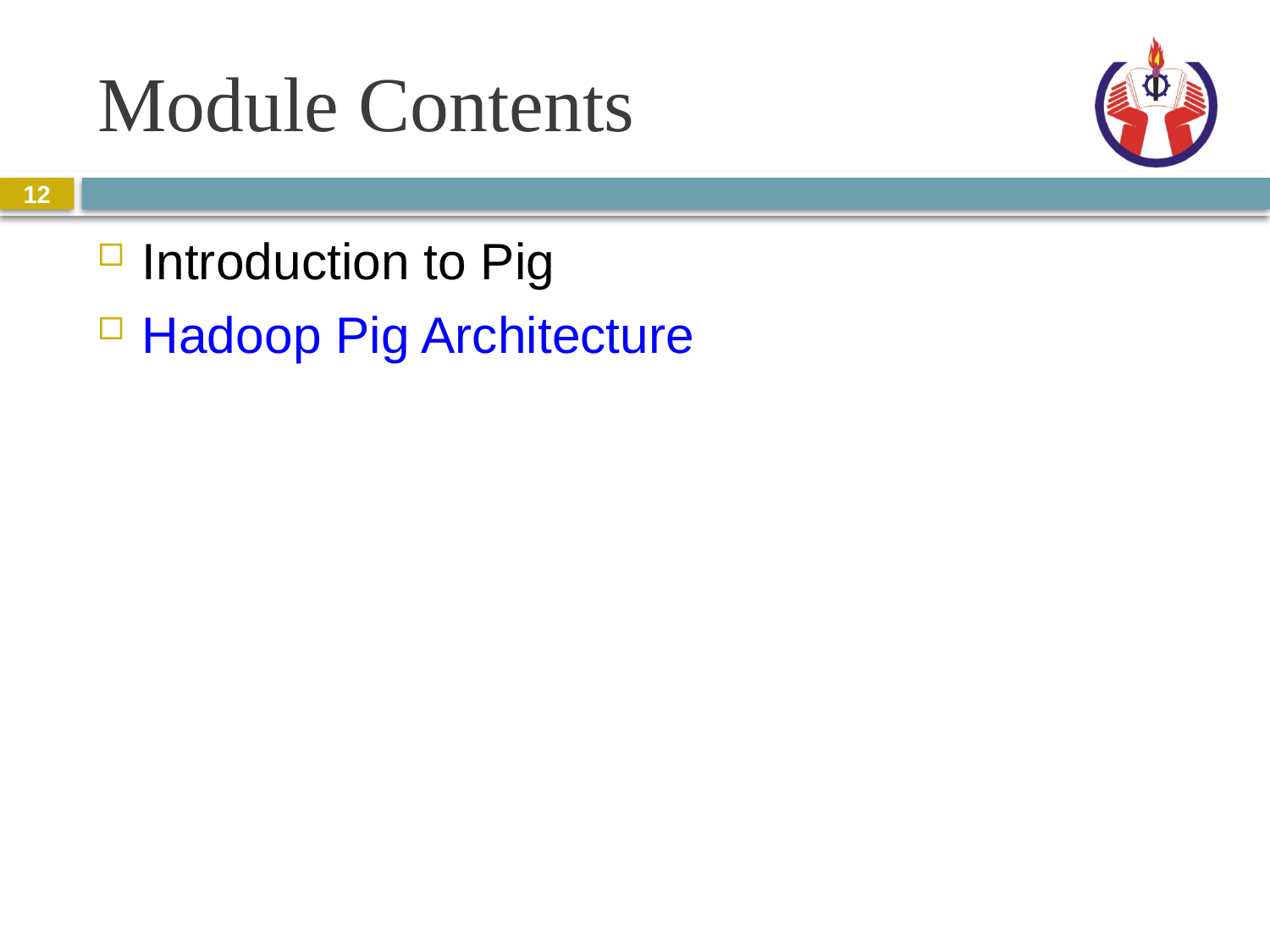

# Module Contents
12
Introduction to Pig
Hadoop Pig Architecture